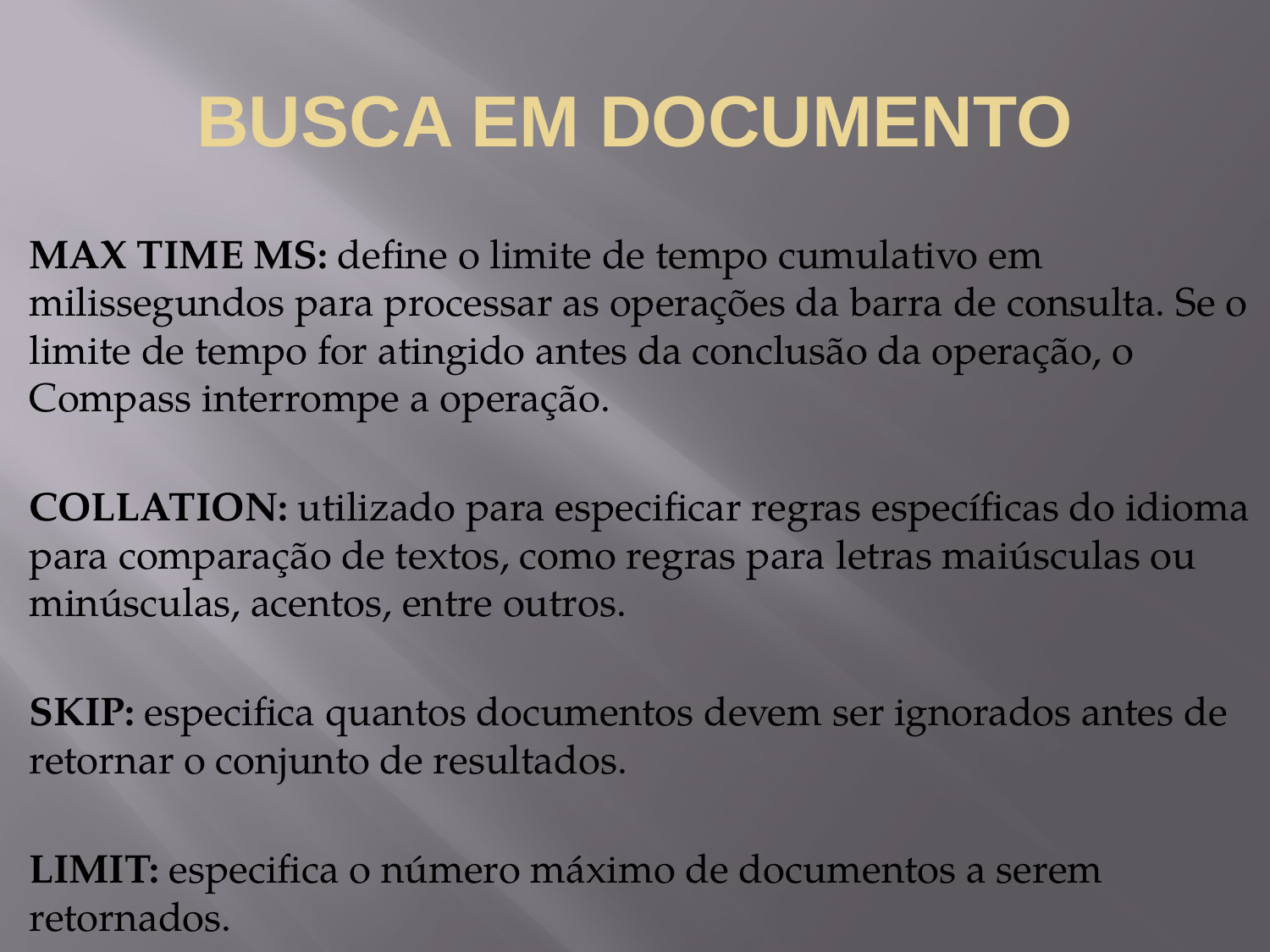

# BUSCA EM DOCUMENTO
MAX TIME MS: define o limite de tempo cumulativo em milissegundos para processar as operações da barra de consulta. Se o limite de tempo for atingido antes da conclusão da operação, o Compass interrompe a operação.

COLLATION: utilizado para especificar regras específicas do idioma para comparação de textos, como regras para letras maiúsculas ou minúsculas, acentos, entre outros.

SKIP: especifica quantos documentos devem ser ignorados antes de retornar o conjunto de resultados.

LIMIT: especifica o número máximo de documentos a serem retornados.